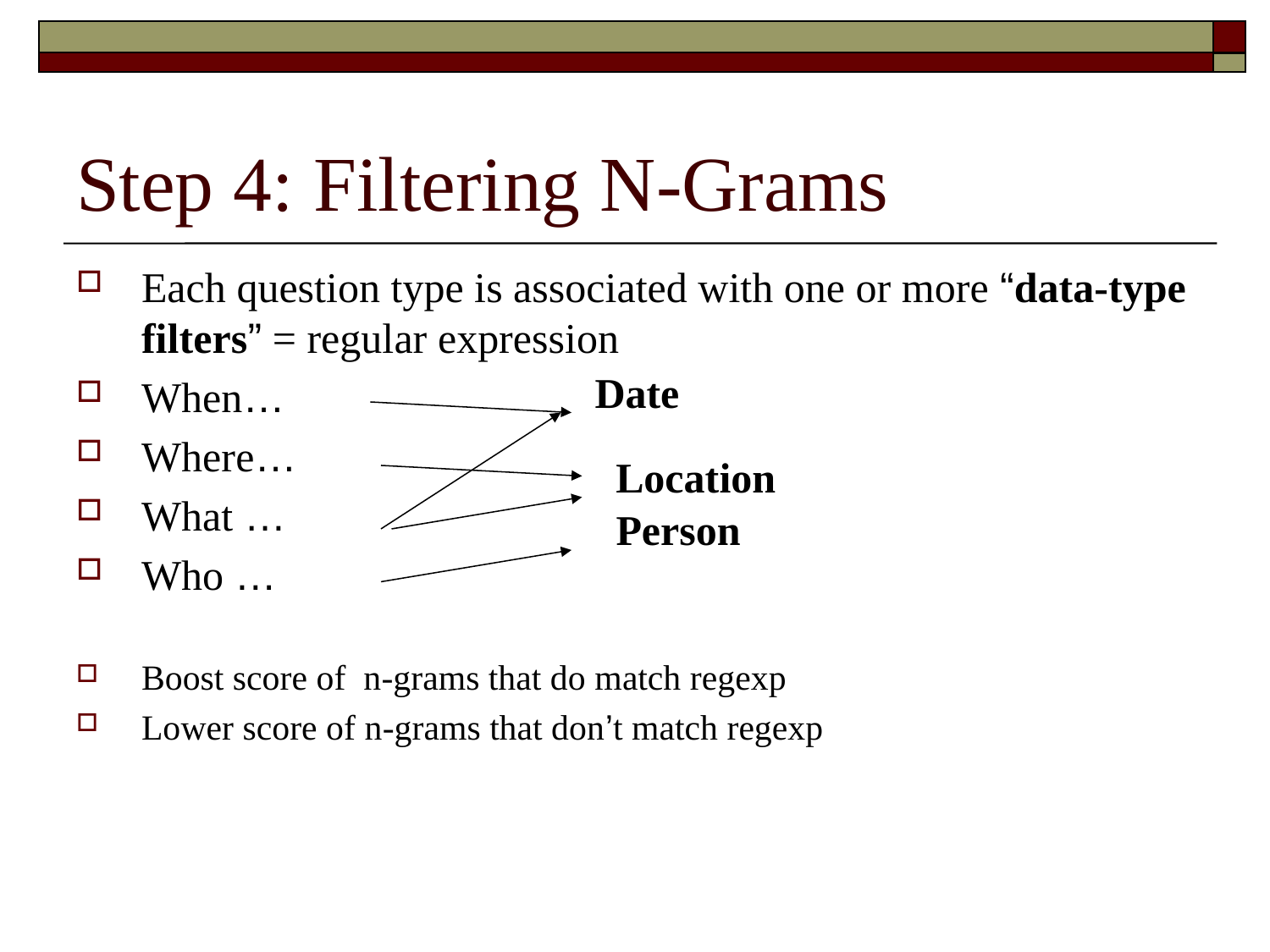

# Step 4: Filtering N-Grams
Each question type is associated with one or more “data-type filters” = regular expression
When…
Where…
What …
Who …

Boost score of  n-grams that do match regexp
Lower score of n-grams that don’t match regexp
Date

Location

Person